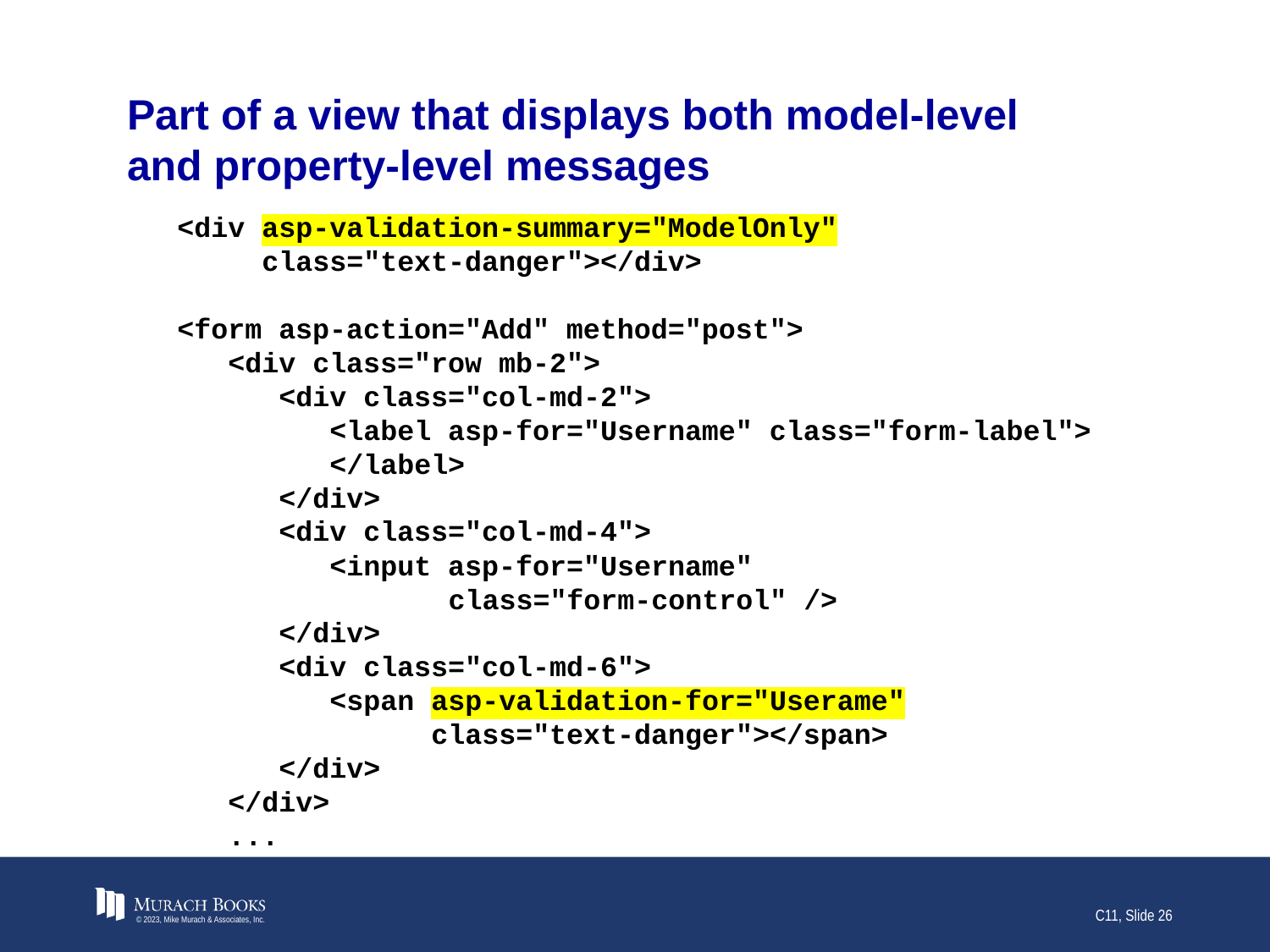

# Part of a view that displays both model-level and property-level messages
<div asp-validation-summary="ModelOnly"
     class="text-danger"></div>

<form asp-action="Add" method="post">
   <div class="row mb-2">
      <div class="col-md-2">
         <label asp-for="Username" class="form-label">
         </label>
      </div>
      <div class="col-md-4">
         <input asp-for="Username"
                class="form-control" />
      </div>
      <div class="col-md-6">
         <span asp-validation-for="Userame"
               class="text-danger"></span>
      </div>
   </div>
   ...

© 2023, Mike Murach & Associates, Inc.

C11, Slide 26